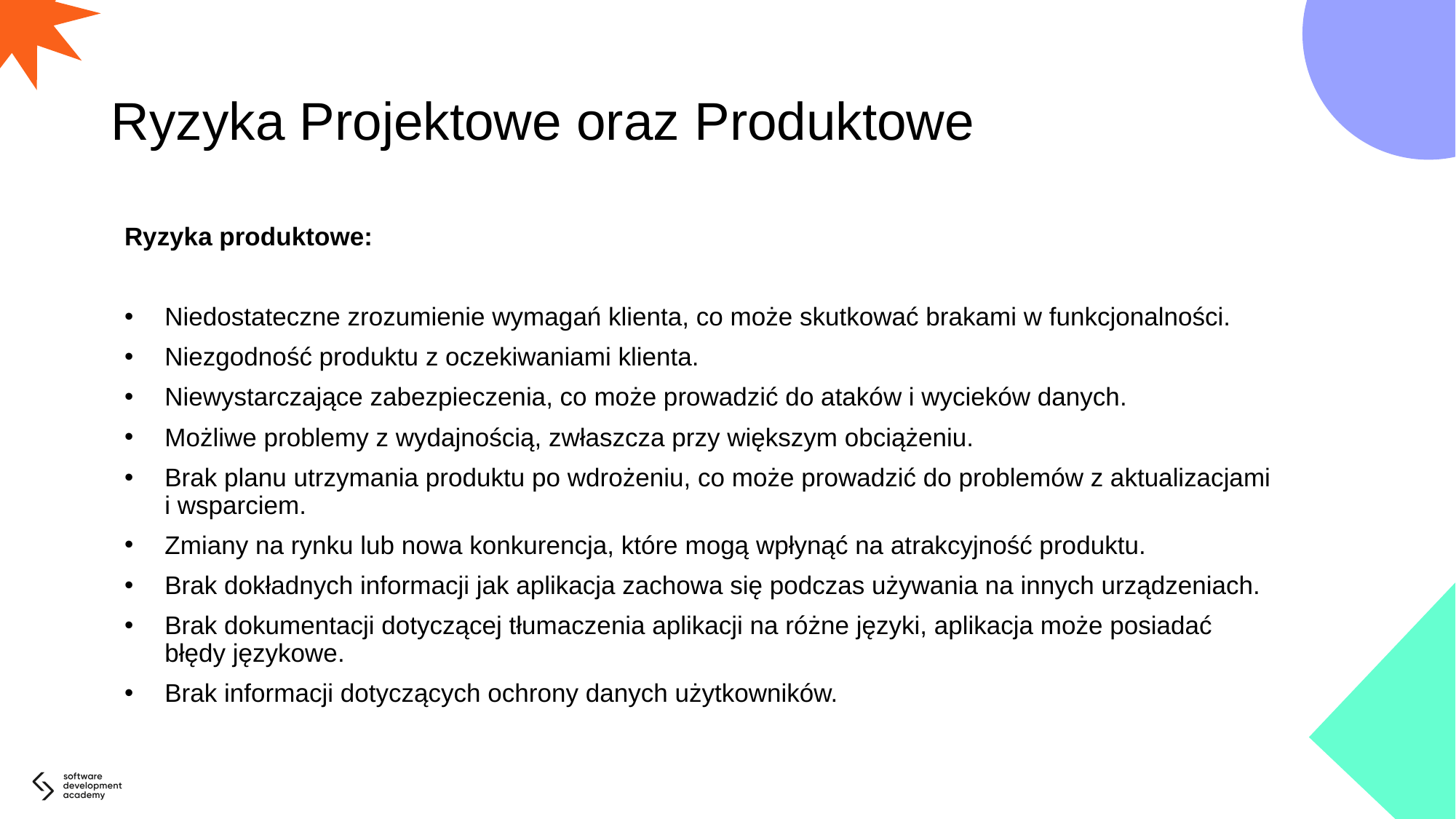

# Ryzyka Projektowe oraz Produktowe
Ryzyka produktowe:

Niedostateczne zrozumienie wymagań klienta, co może skutkować brakami w funkcjonalności.
Niezgodność produktu z oczekiwaniami klienta.
Niewystarczające zabezpieczenia, co może prowadzić do ataków i wycieków danych.
Możliwe problemy z wydajnością, zwłaszcza przy większym obciążeniu.
Brak planu utrzymania produktu po wdrożeniu, co może prowadzić do problemów z aktualizacjami i wsparciem.
Zmiany na rynku lub nowa konkurencja, które mogą wpłynąć na atrakcyjność produktu.
Brak dokładnych informacji jak aplikacja zachowa się podczas używania na innych urządzeniach.
Brak dokumentacji dotyczącej tłumaczenia aplikacji na różne języki, aplikacja może posiadać błędy językowe.
Brak informacji dotyczących ochrony danych użytkowników.